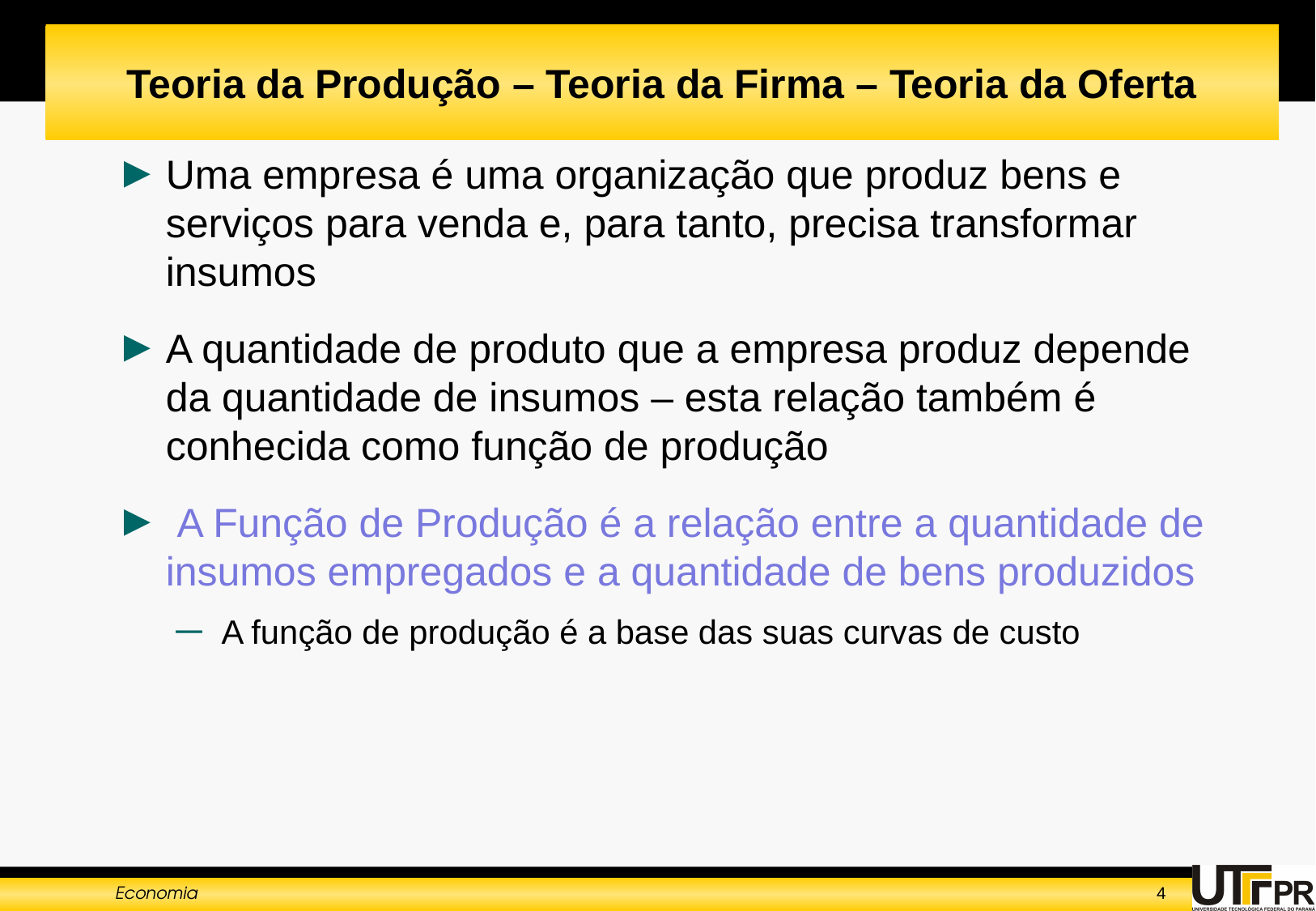

# Teoria da Produção – Teoria da Firma – Teoria da Oferta
Uma empresa é uma organização que produz bens e serviços para venda e, para tanto, precisa transformar insumos
A quantidade de produto que a empresa produz depende da quantidade de insumos – esta relação também é conhecida como função de produção
 A Função de Produção é a relação entre a quantidade de insumos empregados e a quantidade de bens produzidos
A função de produção é a base das suas curvas de custo

Economia
4